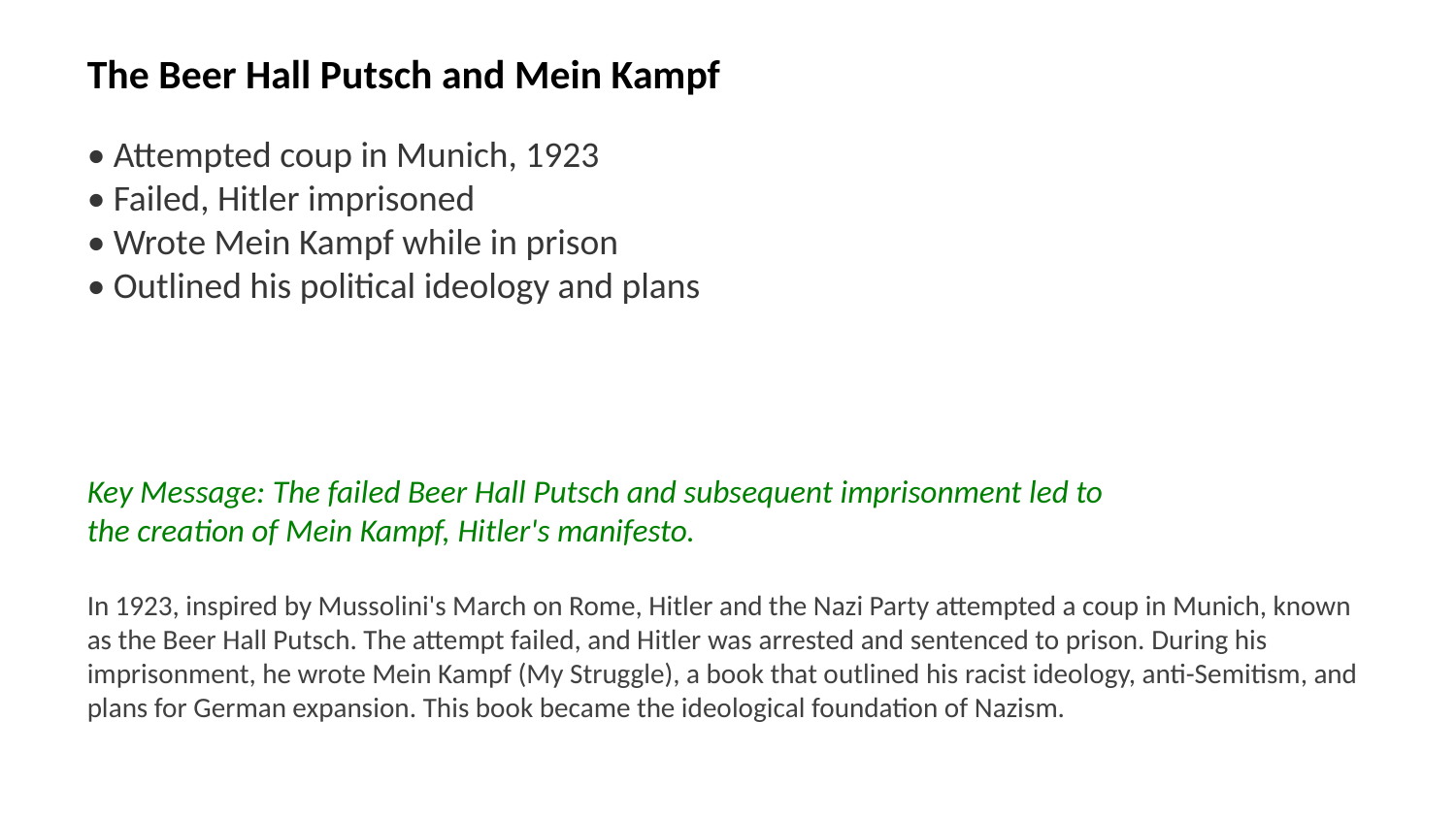

The Beer Hall Putsch and Mein Kampf
• Attempted coup in Munich, 1923
• Failed, Hitler imprisoned
• Wrote Mein Kampf while in prison
• Outlined his political ideology and plans
Key Message: The failed Beer Hall Putsch and subsequent imprisonment led to the creation of Mein Kampf, Hitler's manifesto.
In 1923, inspired by Mussolini's March on Rome, Hitler and the Nazi Party attempted a coup in Munich, known as the Beer Hall Putsch. The attempt failed, and Hitler was arrested and sentenced to prison. During his imprisonment, he wrote Mein Kampf (My Struggle), a book that outlined his racist ideology, anti-Semitism, and plans for German expansion. This book became the ideological foundation of Nazism.
Images: Beer Hall Putsch, Hitler arrested, Mein Kampf cover, Landsberg Prison